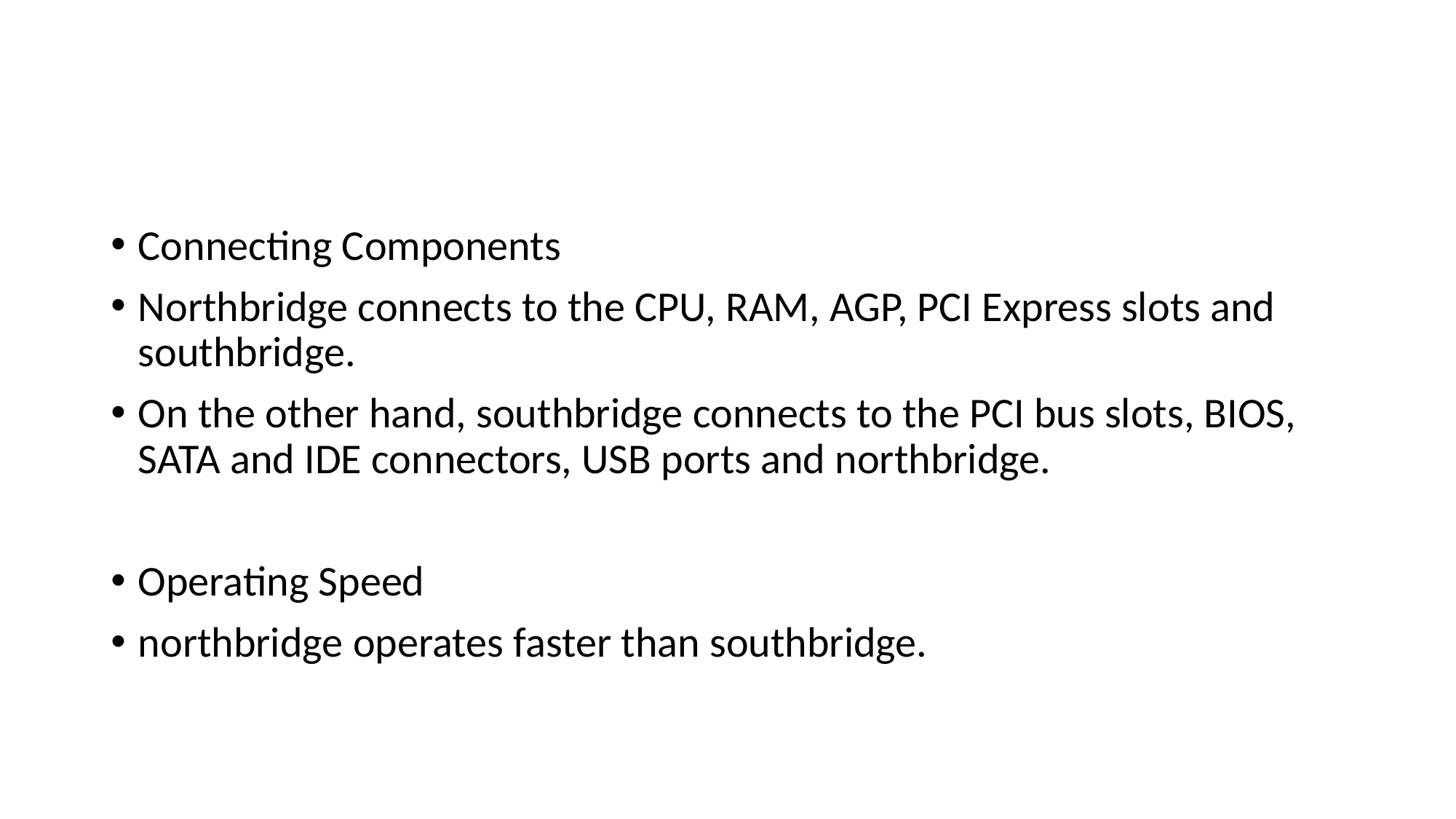

#
Connecting Components
Northbridge connects to the CPU, RAM, AGP, PCI Express slots and southbridge.
On the other hand, southbridge connects to the PCI bus slots, BIOS, SATA and IDE connectors, USB ports and northbridge.

Operating Speed
northbridge operates faster than southbridge.